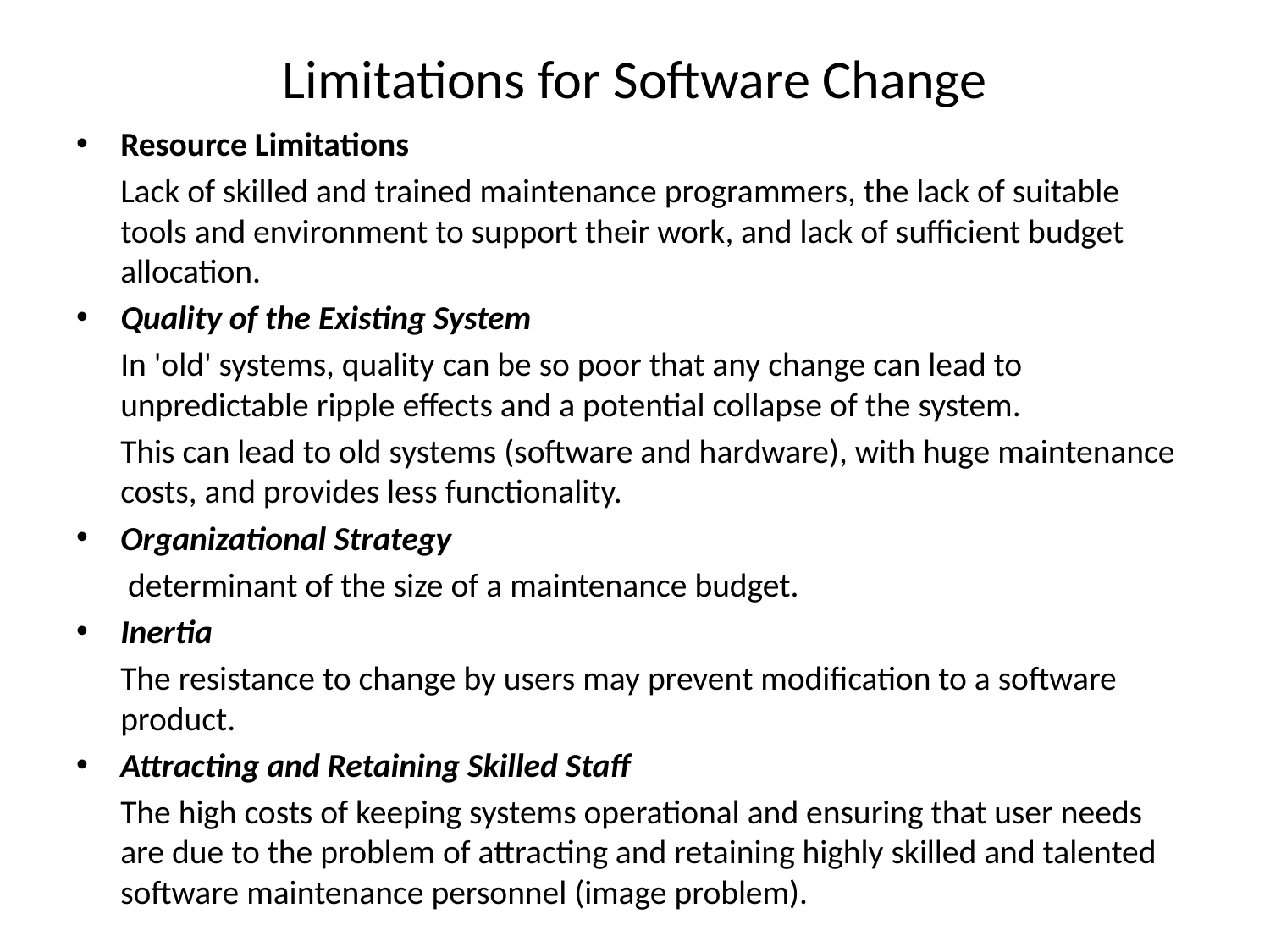

# Limitations for Software Change
Resource Limitations
	Lack of skilled and trained maintenance programmers, the lack of suitable tools and environment to support their work, and lack of sufficient budget allocation.
Quality of the Existing System
	In 'old' systems, quality can be so poor that any change can lead to unpredictable ripple effects and a potential collapse of the system.
	This can lead to old systems (software and hardware), with huge maintenance costs, and provides less functionality.
Organizational Strategy
	 determinant of the size of a maintenance budget.
Inertia
	The resistance to change by users may prevent modification to a software product.
Attracting and Retaining Skilled Staff
	The high costs of keeping systems operational and ensuring that user needs are due to the problem of attracting and retaining highly skilled and talented software maintenance personnel (image problem).